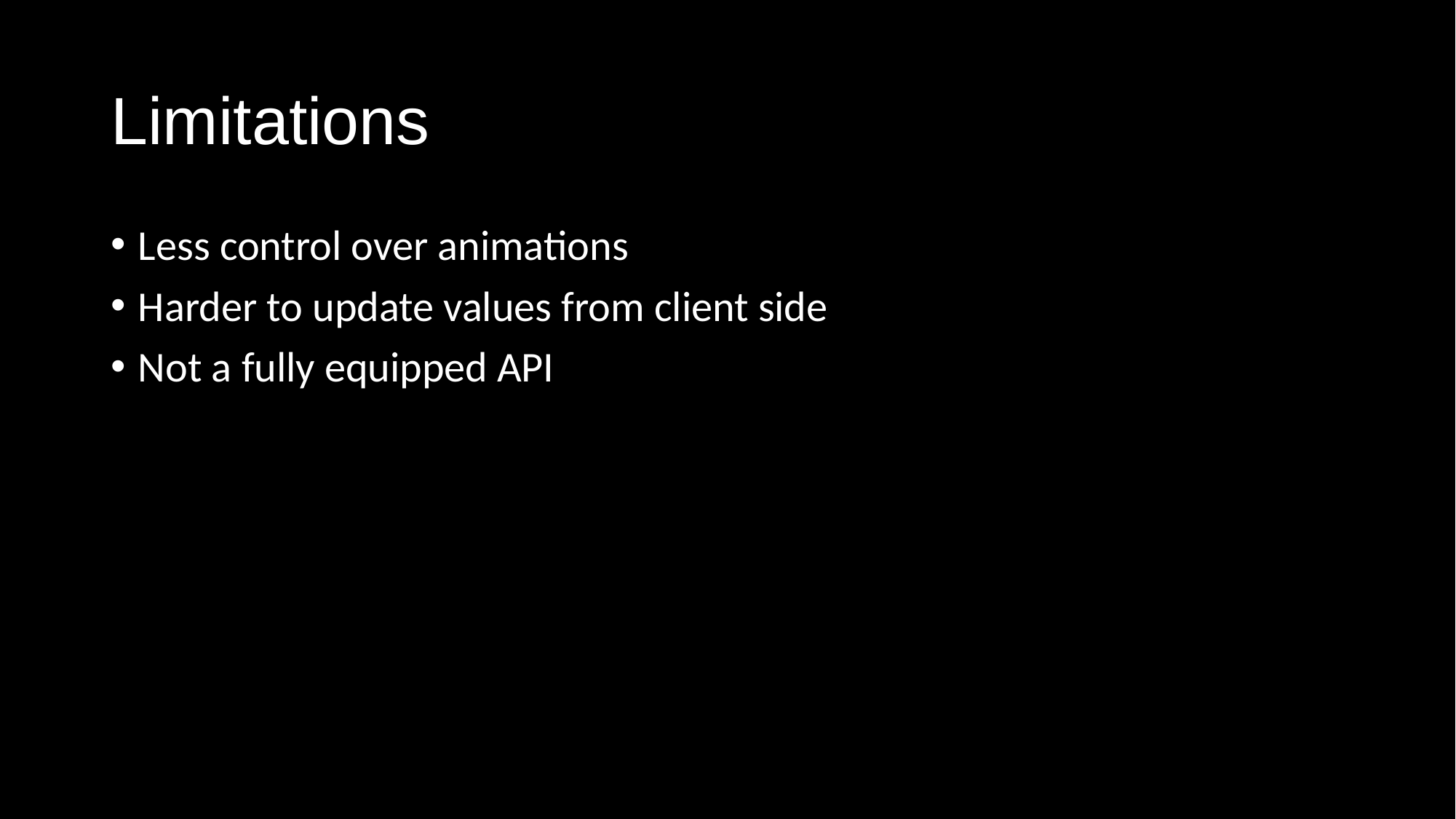

# Limitations
Less control over animations
Harder to update values from client side
Not a fully equipped API